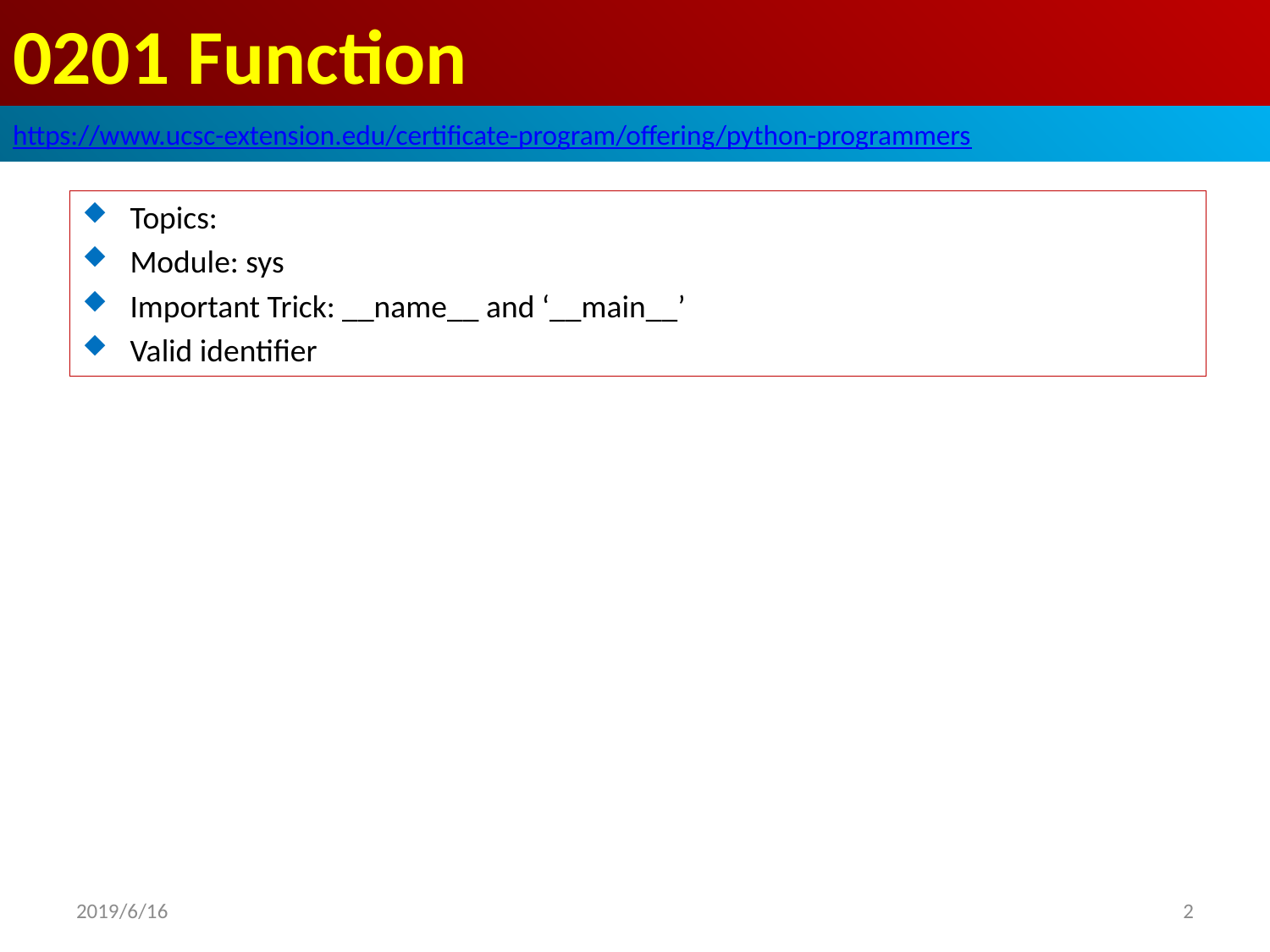

# 0201 Function
https://www.ucsc-extension.edu/certificate-program/offering/python-programmers
Topics:
Module: sys
Important Trick: __name__ and ‘__main__’
Valid identifier
2019/6/16
2